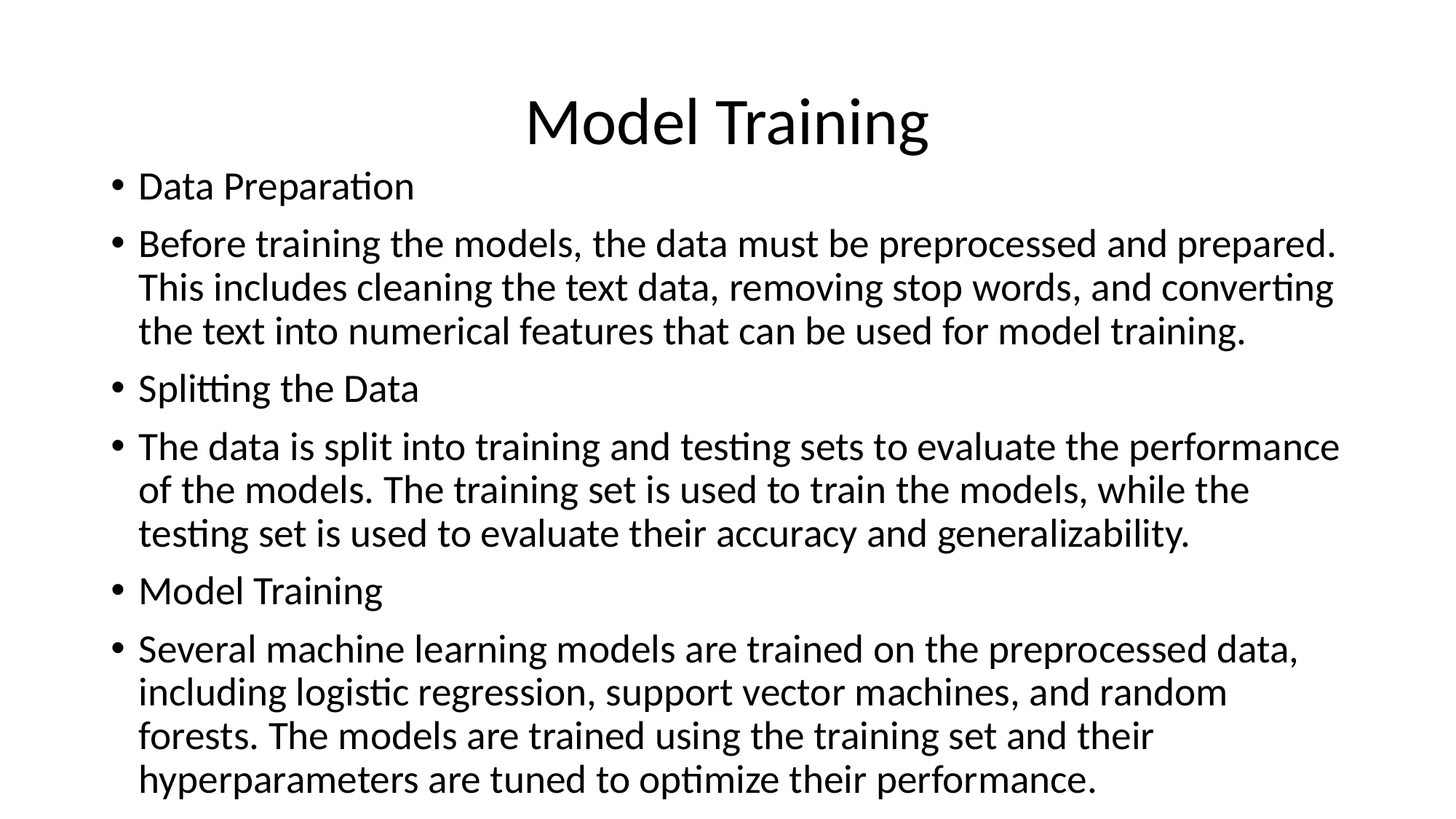

# Model Training
Data Preparation
Before training the models, the data must be preprocessed and prepared. This includes cleaning the text data, removing stop words, and converting the text into numerical features that can be used for model training.
Splitting the Data
The data is split into training and testing sets to evaluate the performance of the models. The training set is used to train the models, while the testing set is used to evaluate their accuracy and generalizability.
Model Training
Several machine learning models are trained on the preprocessed data, including logistic regression, support vector machines, and random forests. The models are trained using the training set and their hyperparameters are tuned to optimize their performance.